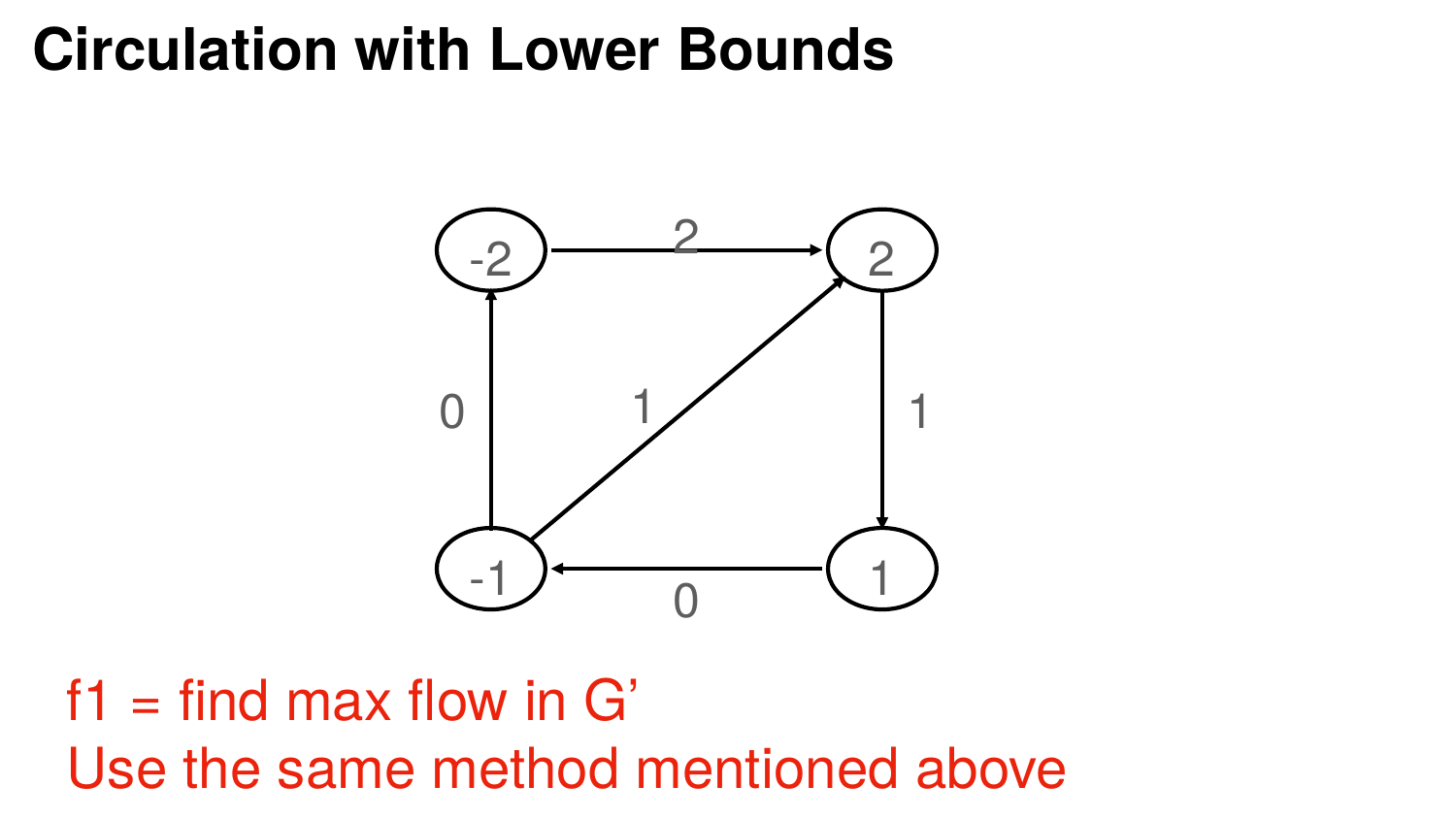

Circulation with Lower Bounds
2

-2
2
1
0
1

-1
1
0
f1 = find max flow in G’
Use the same method mentioned above